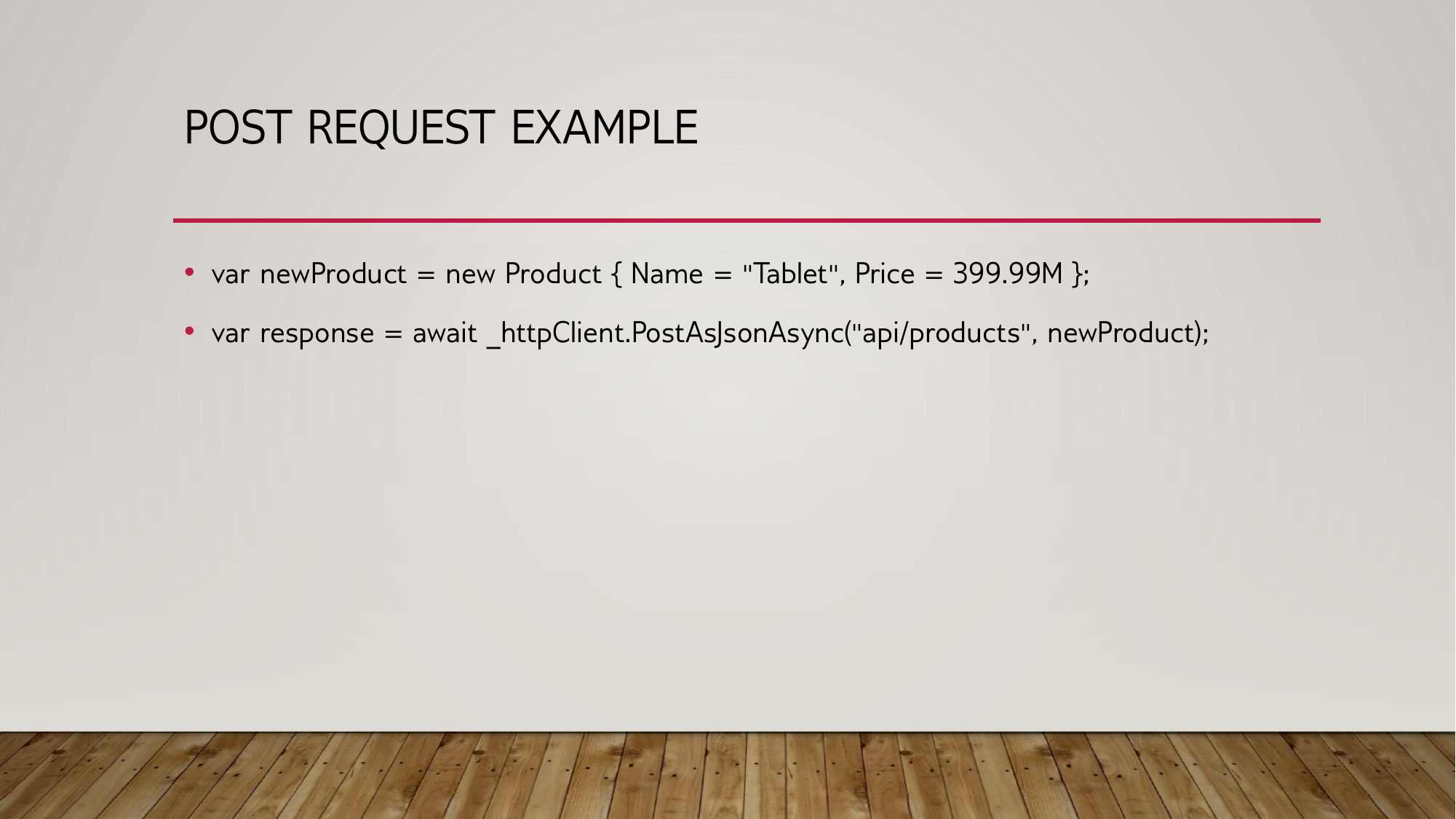

# POST Request Example
var newProduct = new Product { Name = "Tablet", Price = 399.99M };
var response = await _httpClient.PostAsJsonAsync("api/products", newProduct);